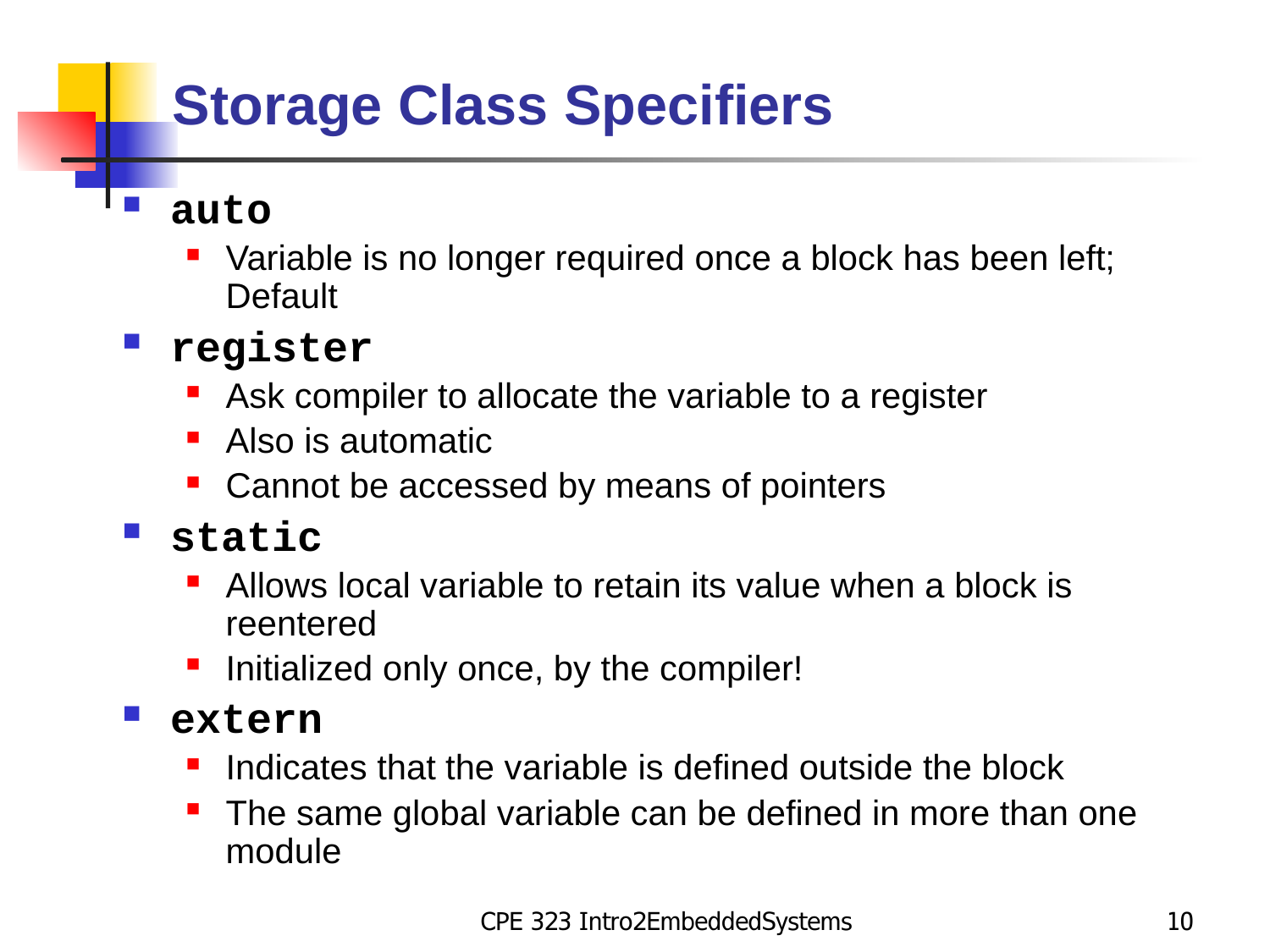

# Storage Class Specifiers
auto
Variable is no longer required once a block has been left; Default
register
Ask compiler to allocate the variable to a register
Also is automatic
Cannot be accessed by means of pointers
static
Allows local variable to retain its value when a block is reentered
Initialized only once, by the compiler!
extern
Indicates that the variable is defined outside the block
The same global variable can be defined in more than one module
CPE 323 Intro2EmbeddedSystems
10